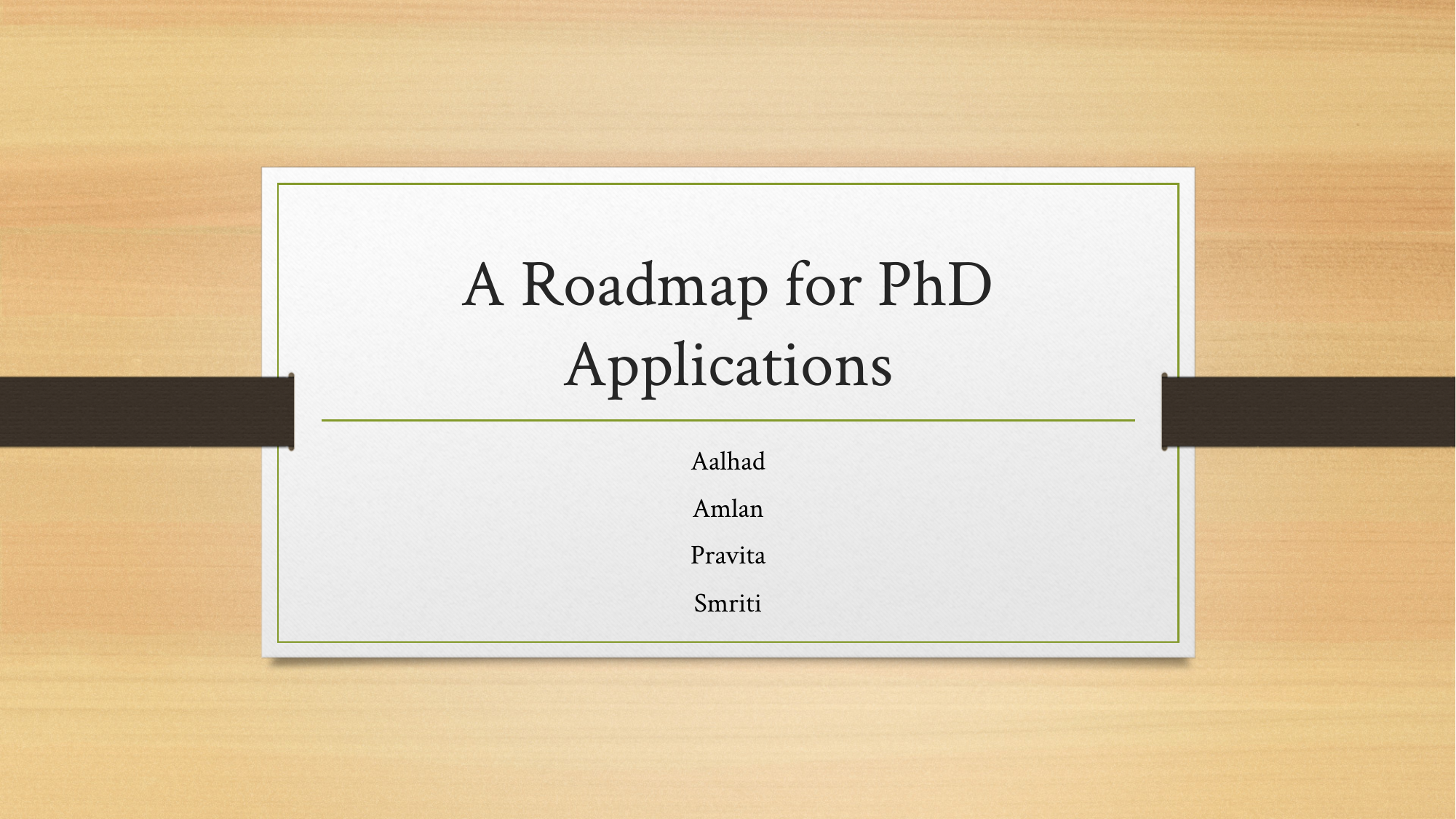

# A Roadmap for PhD Applications
Aalhad
Amlan
Pravita
Smriti